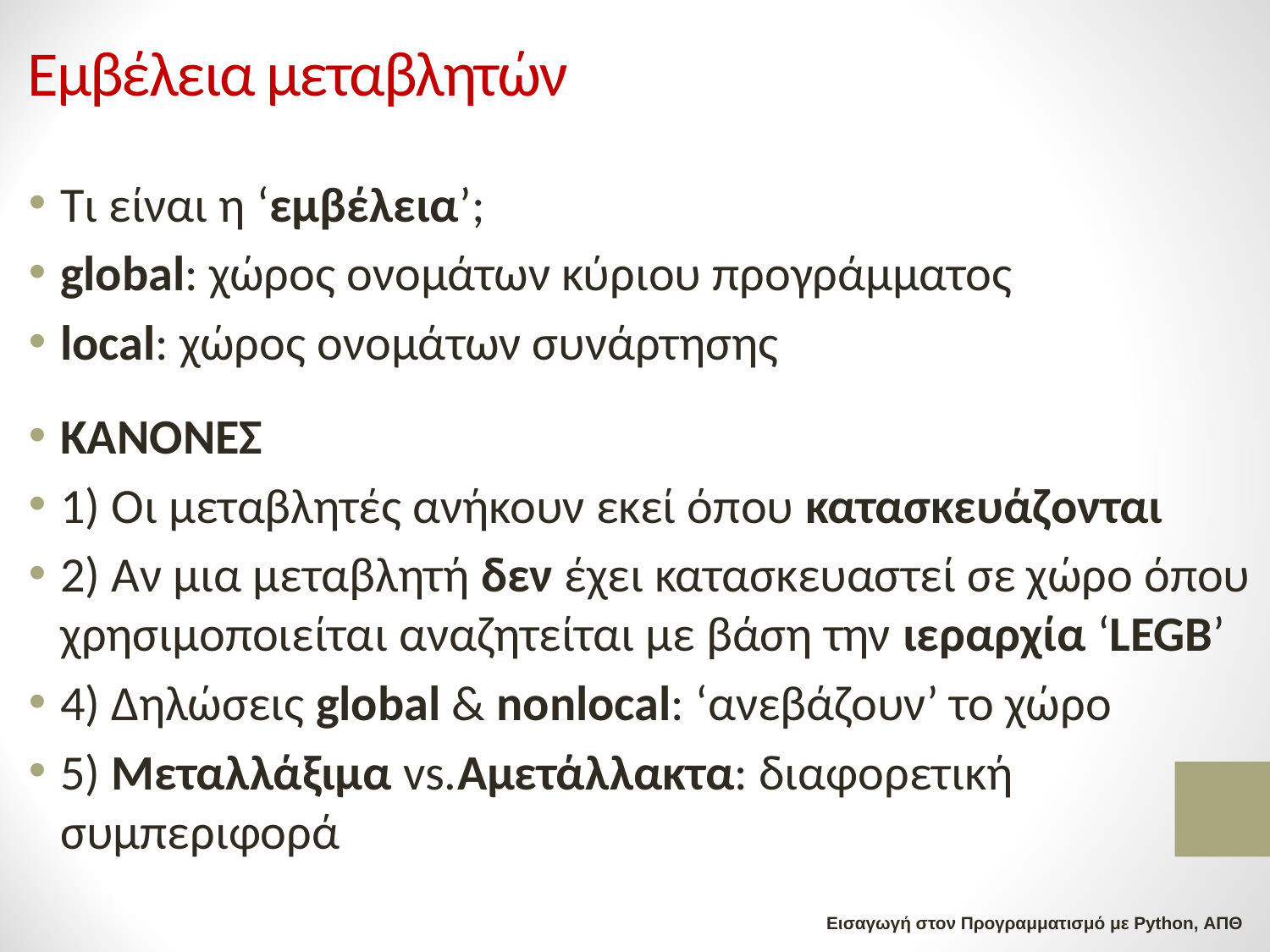

# Εμβέλεια μεταβλητών
Τι είναι η ‘εμβέλεια’;
global: χώρος ονομάτων κύριου προγράμματος
local: χώρος ονομάτων συνάρτησης

ΚΑΝΟΝΕΣ
1) Οι μεταβλητές ανήκουν εκεί όπου κατασκευάζονται
2) Αν μια μεταβλητή δεν έχει κατασκευαστεί σε χώρο όπου χρησιμοποιείται αναζητείται με βάση την ιεραρχία ‘LEGB’
4) Δηλώσεις global & nonlocal: ‘ανεβάζουν’ το χώρο
5) Μεταλλάξιμα vs.Αμετάλλακτα: διαφορετική συμπεριφορά